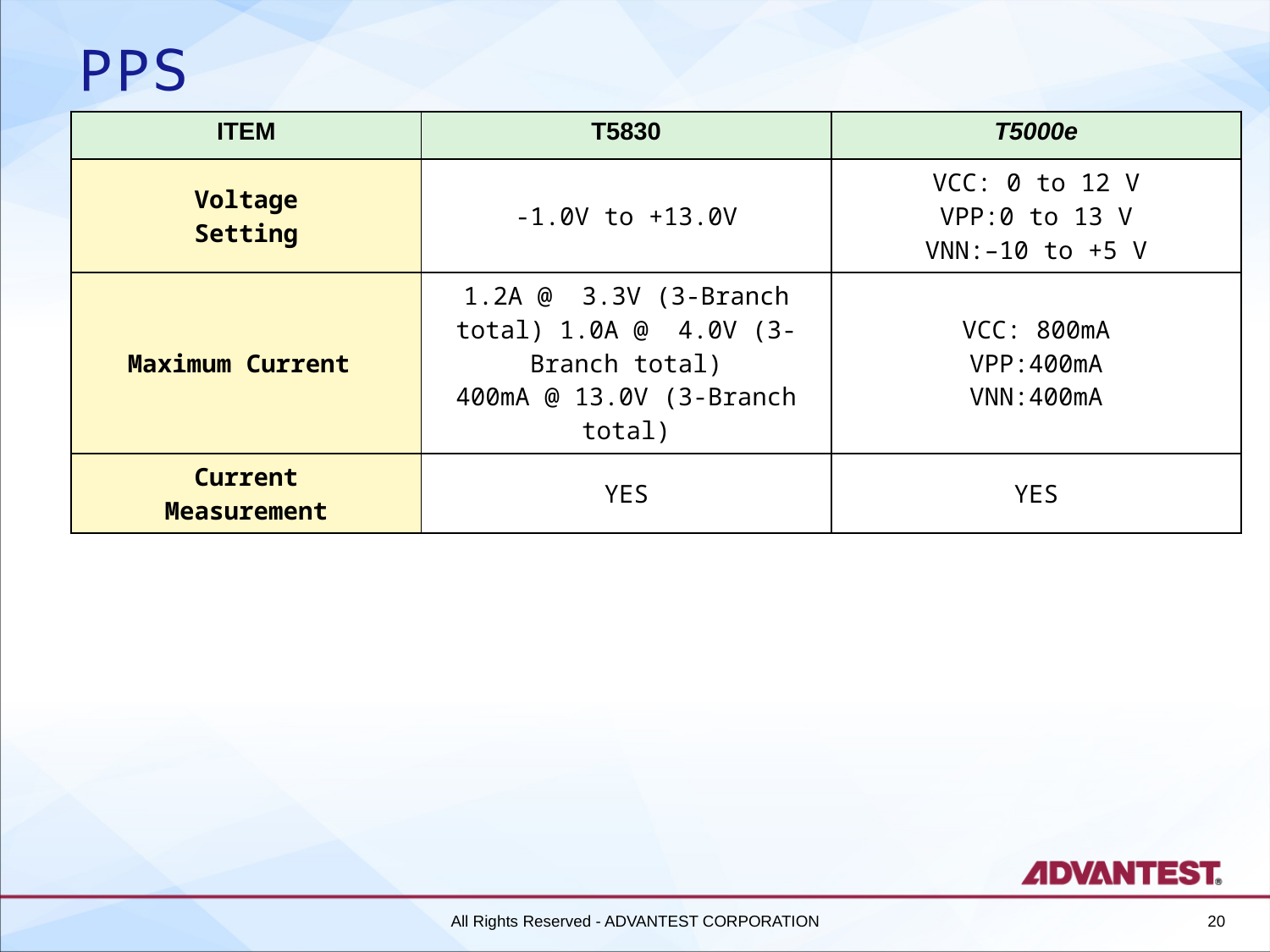

# PPS
| ITEM | T5830 | T5000e |
| --- | --- | --- |
| Voltage Setting | -1.0V to +13.0V | VCC: 0 to 12 V VPP:0 to 13 V VNN:–10 to +5 V |
| Maximum Current | 1.2A @ 3.3V (3-Branch total) 1.0A @ 4.0V (3-Branch total) 400mA @ 13.0V (3-Branch total) | VCC: 800mA VPP:400mA VNN:400mA |
| Current Measurement | YES | YES |
All Rights Reserved - ADVANTEST CORPORATION
20